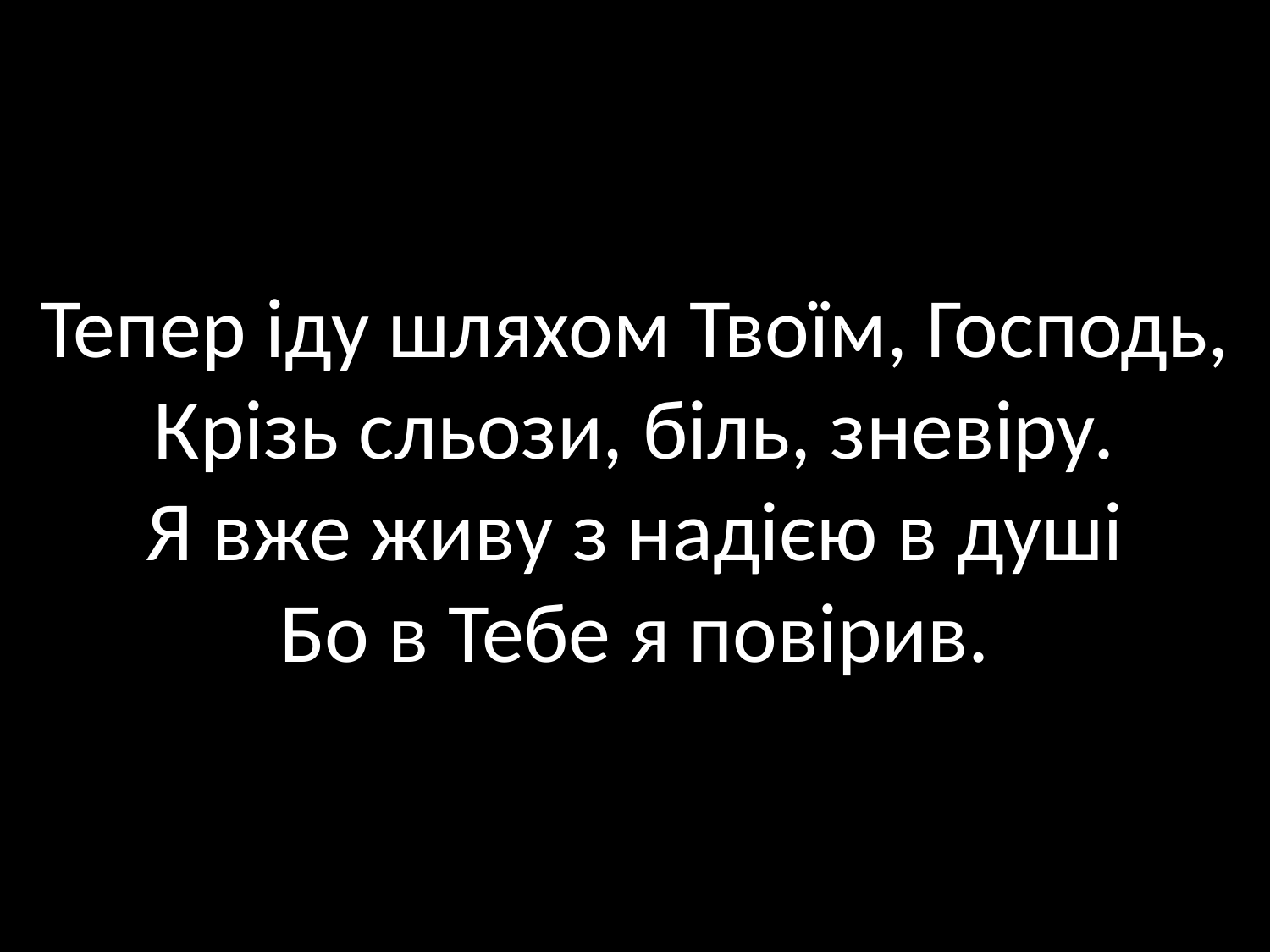

# Тепер іду шляхом Твоїм, Господь, Крізь сльози, біль, зневіру. Я вже живу з надією в душі Бо в Тебе я повірив.